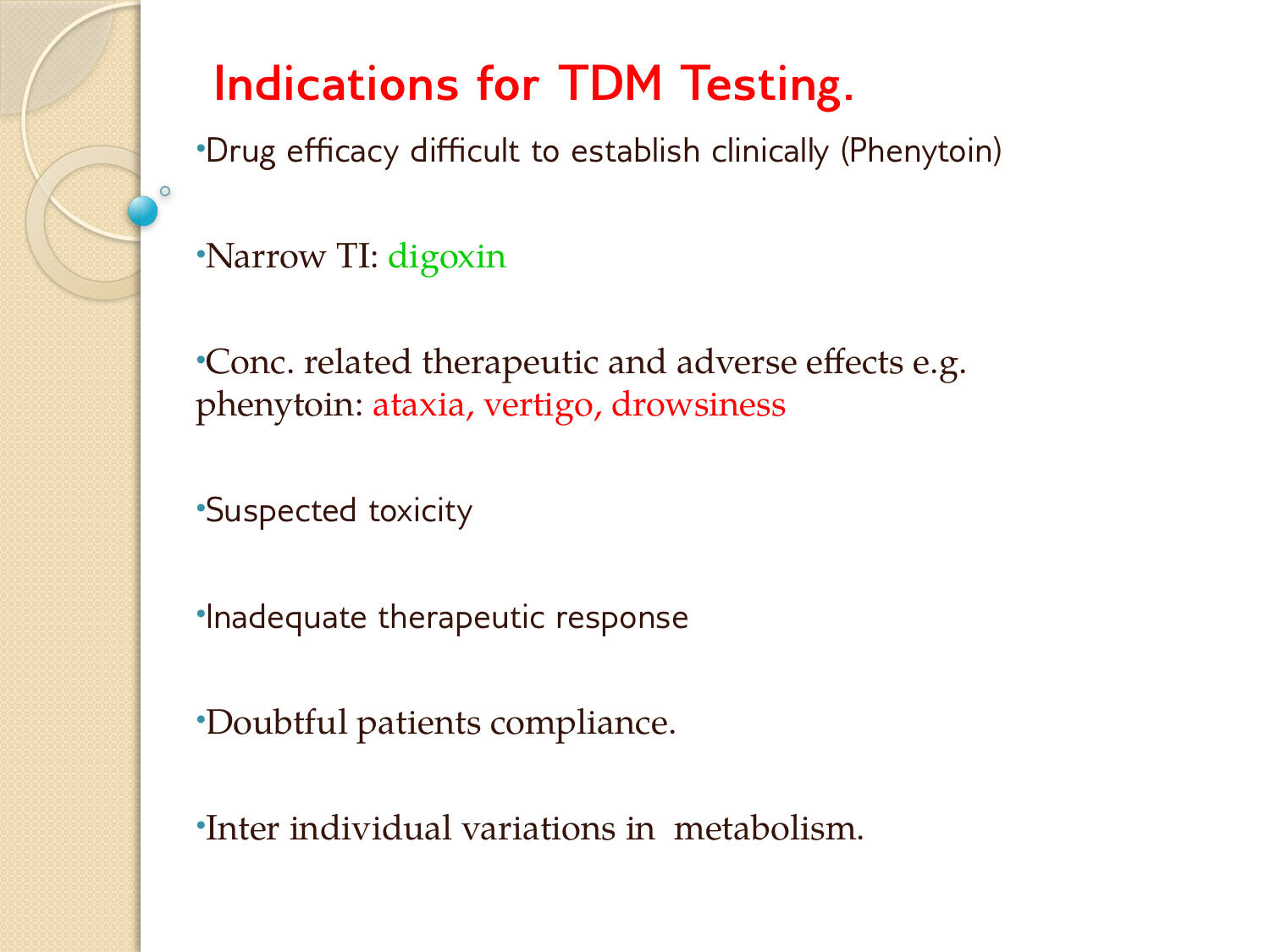

# Indications for TDM Testing.
Drug efficacy difficult to establish clinically (Phenytoin)

Narrow TI: digoxin

Conc. related therapeutic and adverse effects e.g. 	phenytoin: ataxia, vertigo, drowsiness

Suspected toxicity

Inadequate therapeutic response

Doubtful patients compliance.

Inter individual variations in  metabolism.